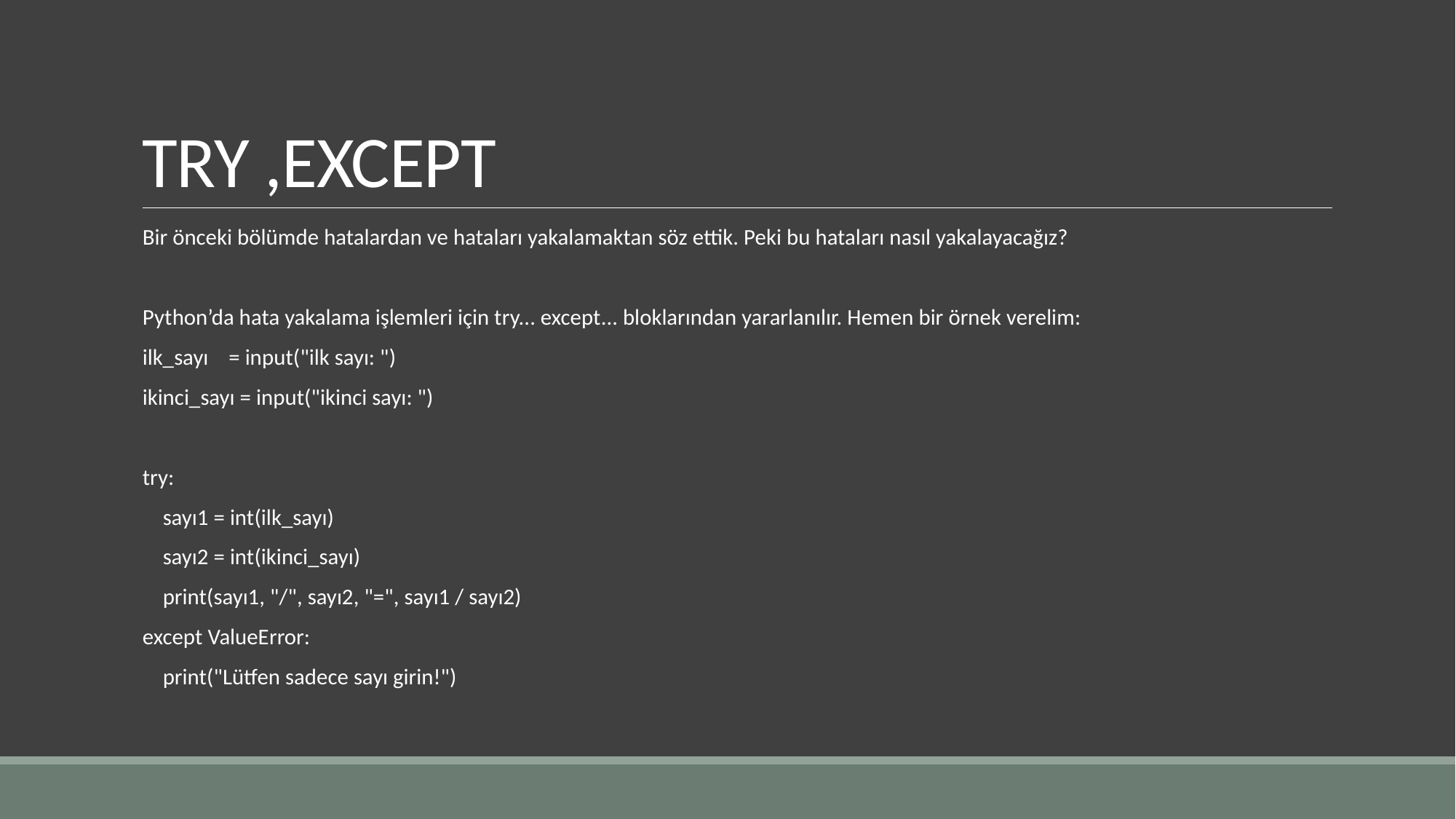

# TRY ,EXCEPT
Bir önceki bölümde hatalardan ve hataları yakalamaktan söz ettik. Peki bu hataları nasıl yakalayacağız?

Python’da hata yakalama işlemleri için try... except... bloklarından yararlanılır. Hemen bir örnek verelim:
ilk_sayı    = input("ilk sayı: ")
ikinci_sayı = input("ikinci sayı: ")

try:
    sayı1 = int(ilk_sayı)
    sayı2 = int(ikinci_sayı)
    print(sayı1, "/", sayı2, "=", sayı1 / sayı2)
except ValueError:
    print("Lütfen sadece sayı girin!")